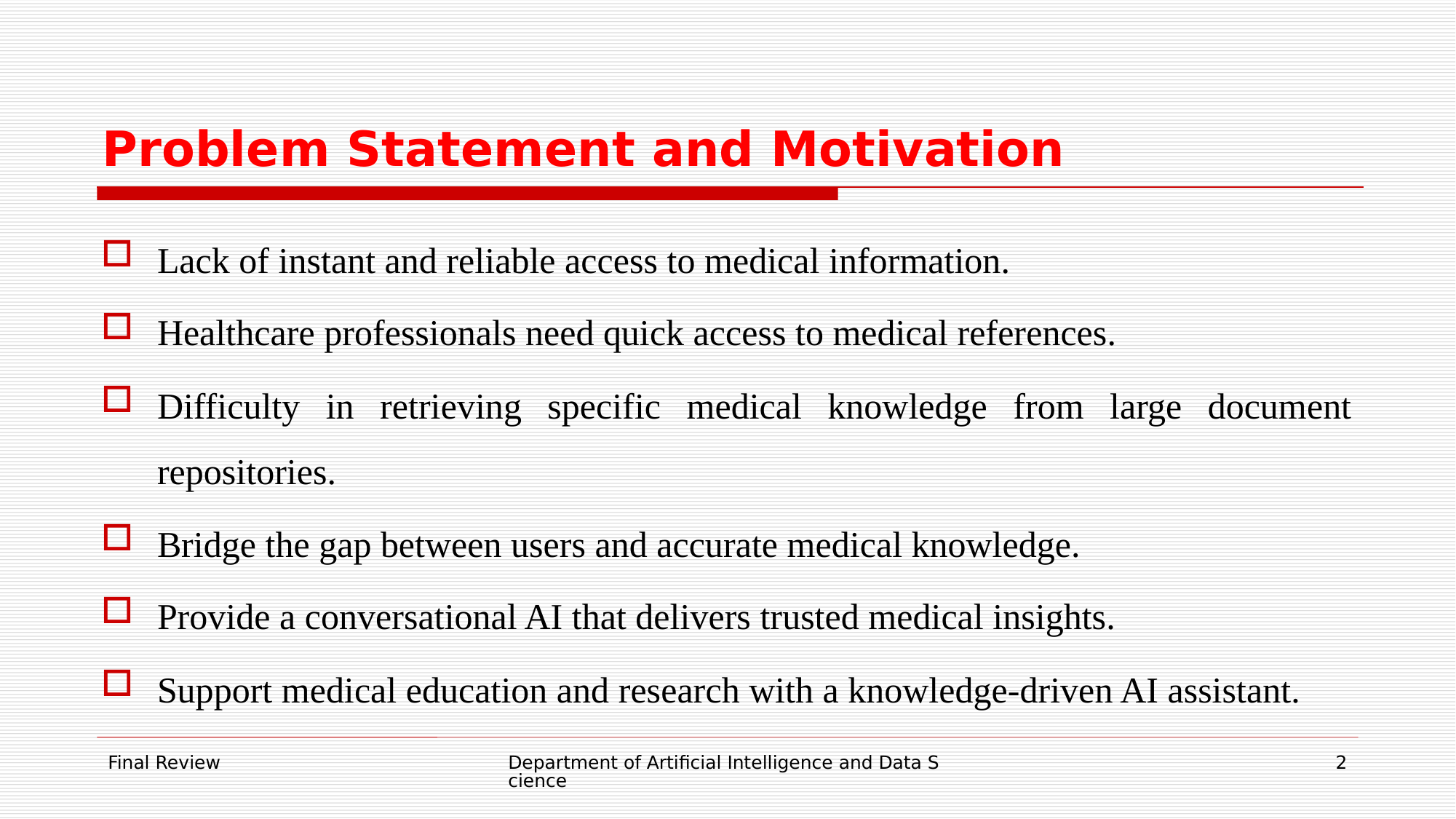

# Problem Statement and Motivation
Lack of instant and reliable access to medical information.
Healthcare professionals need quick access to medical references.
Difficulty in retrieving specific medical knowledge from large document repositories.
Bridge the gap between users and accurate medical knowledge.
Provide a conversational AI that delivers trusted medical insights.
Support medical education and research with a knowledge-driven AI assistant.
Final Review
Department of Artificial Intelligence and Data Science
2